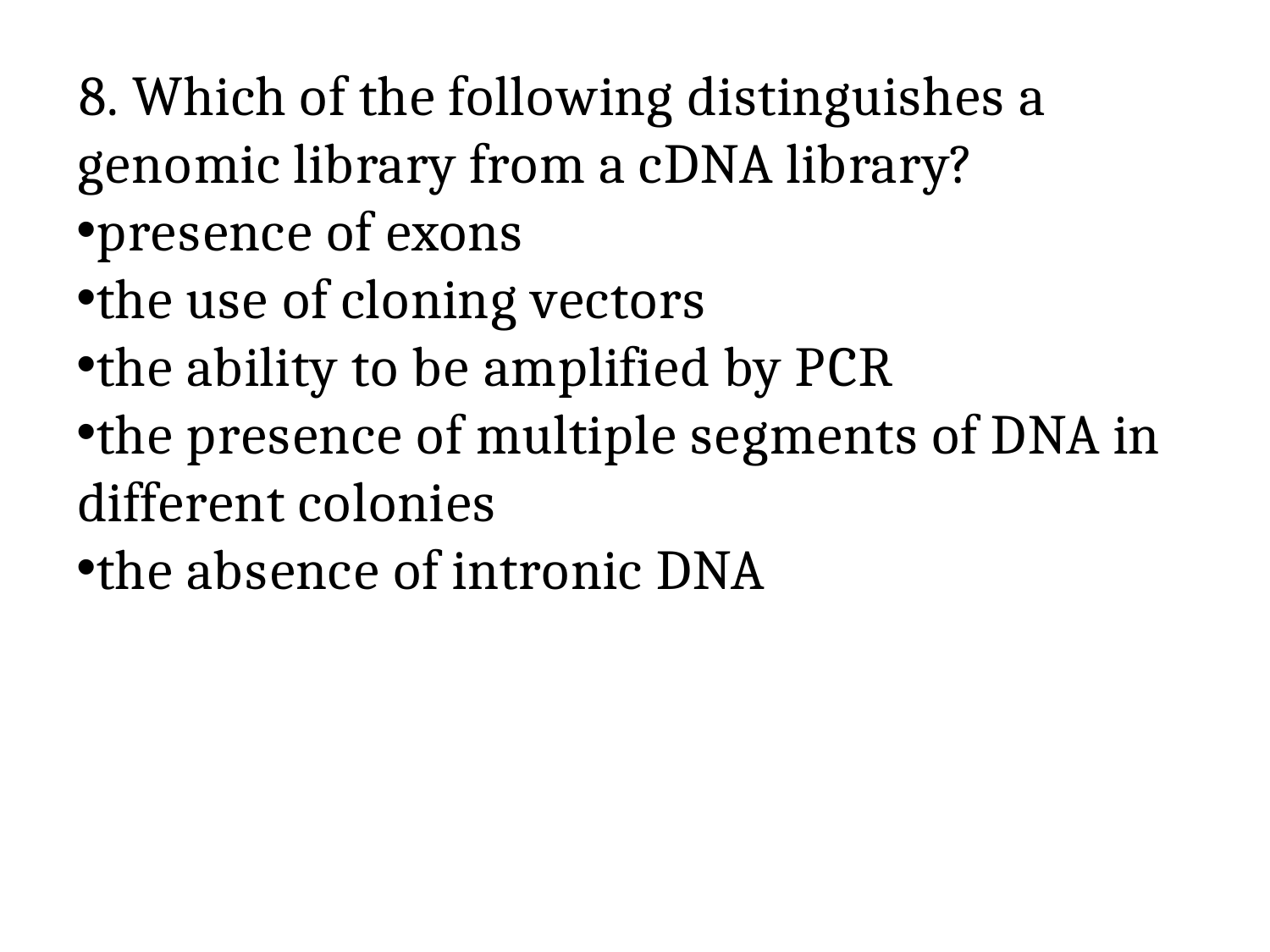

8. Which of the following distinguishes a genomic library from a cDNA library?
presence of exons
the use of cloning vectors
the ability to be amplified by PCR
the presence of multiple segments of DNA in different colonies
the absence of intronic DNA